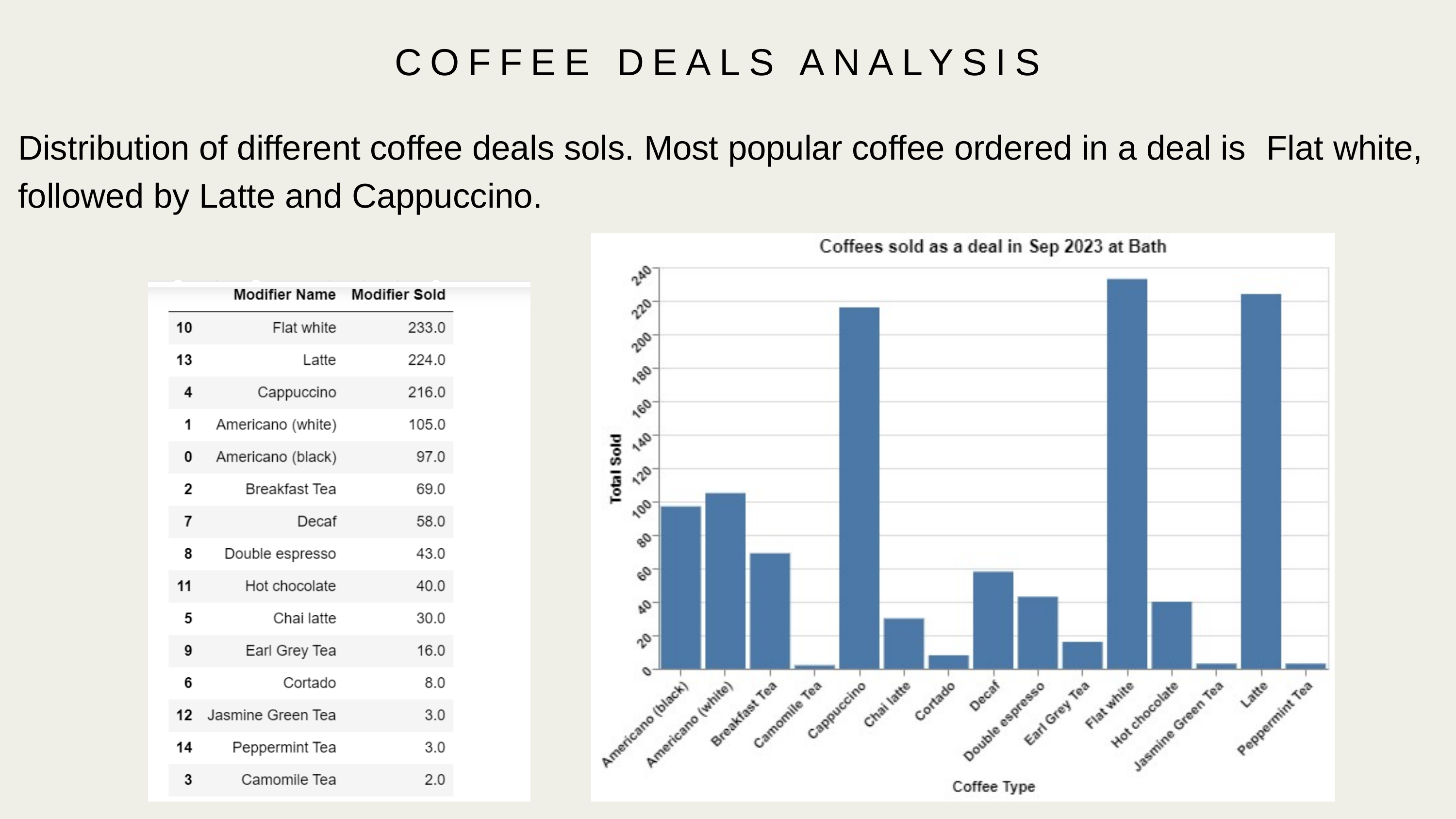

COFFEE DEALS ANALYSIS
Distribution of different coffee deals sols. Most popular coffee ordered in a deal is  Flat white, followed by Latte and Cappuccino.